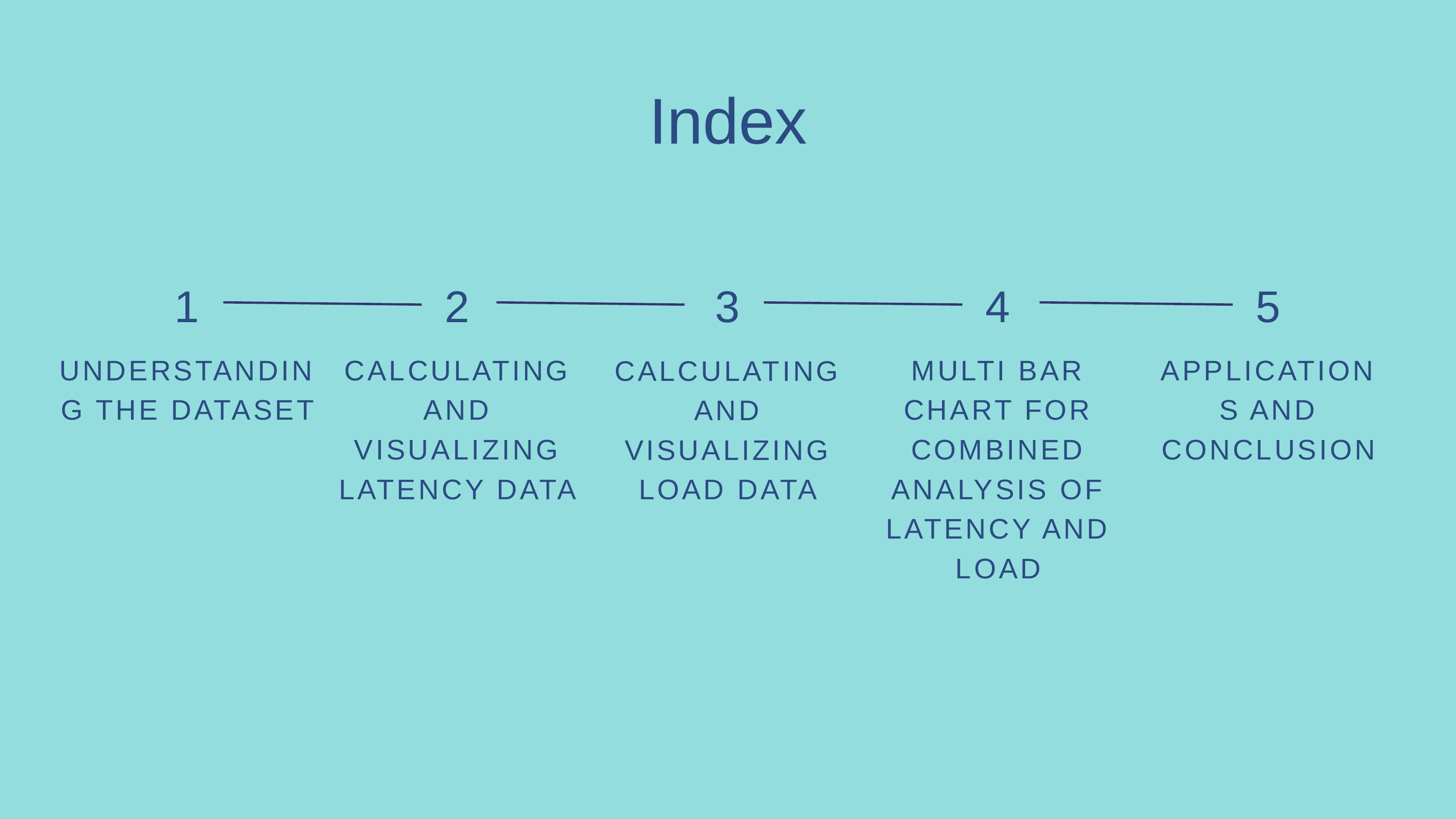

Index

1

2

3

4

5

UNDERSTANDING THE DATASET
CALCULATING AND VISUALIZING LATENCY DATA
MULTI BAR CHART FOR COMBINED ANALYSIS OF LATENCY AND LOAD
APPLICATIONS AND CONCLUSION
CALCULATING AND VISUALIZING LOAD DATA